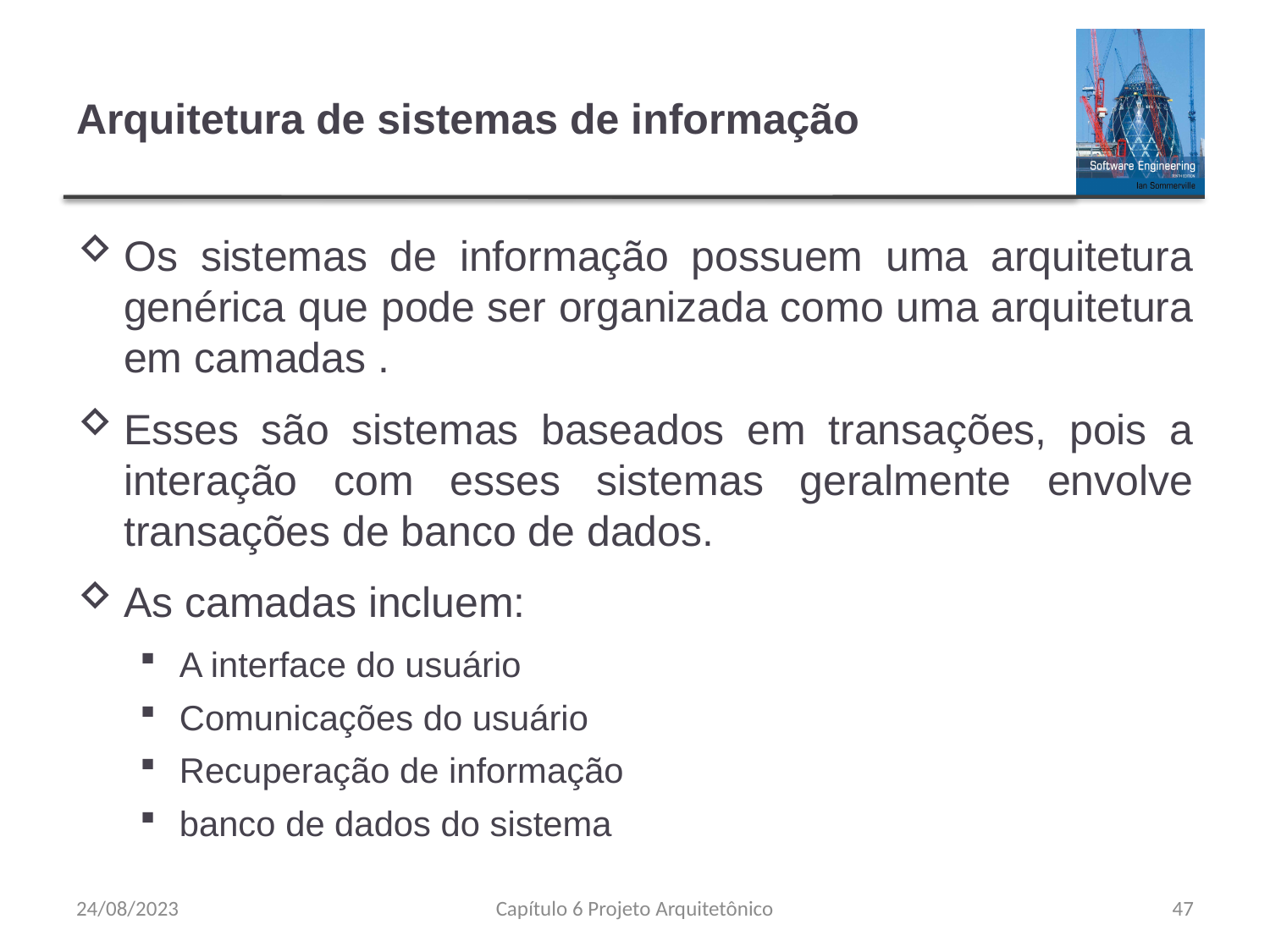

# Arquitetura de sistemas de informação
Os sistemas de informação possuem uma arquitetura genérica que pode ser organizada como uma arquitetura em camadas .
Esses são sistemas baseados em transações, pois a interação com esses sistemas geralmente envolve transações de banco de dados.
As camadas incluem:
A interface do usuário
Comunicações do usuário
Recuperação de informação
banco de dados do sistema
24/08/2023
Capítulo 6 Projeto Arquitetônico
47